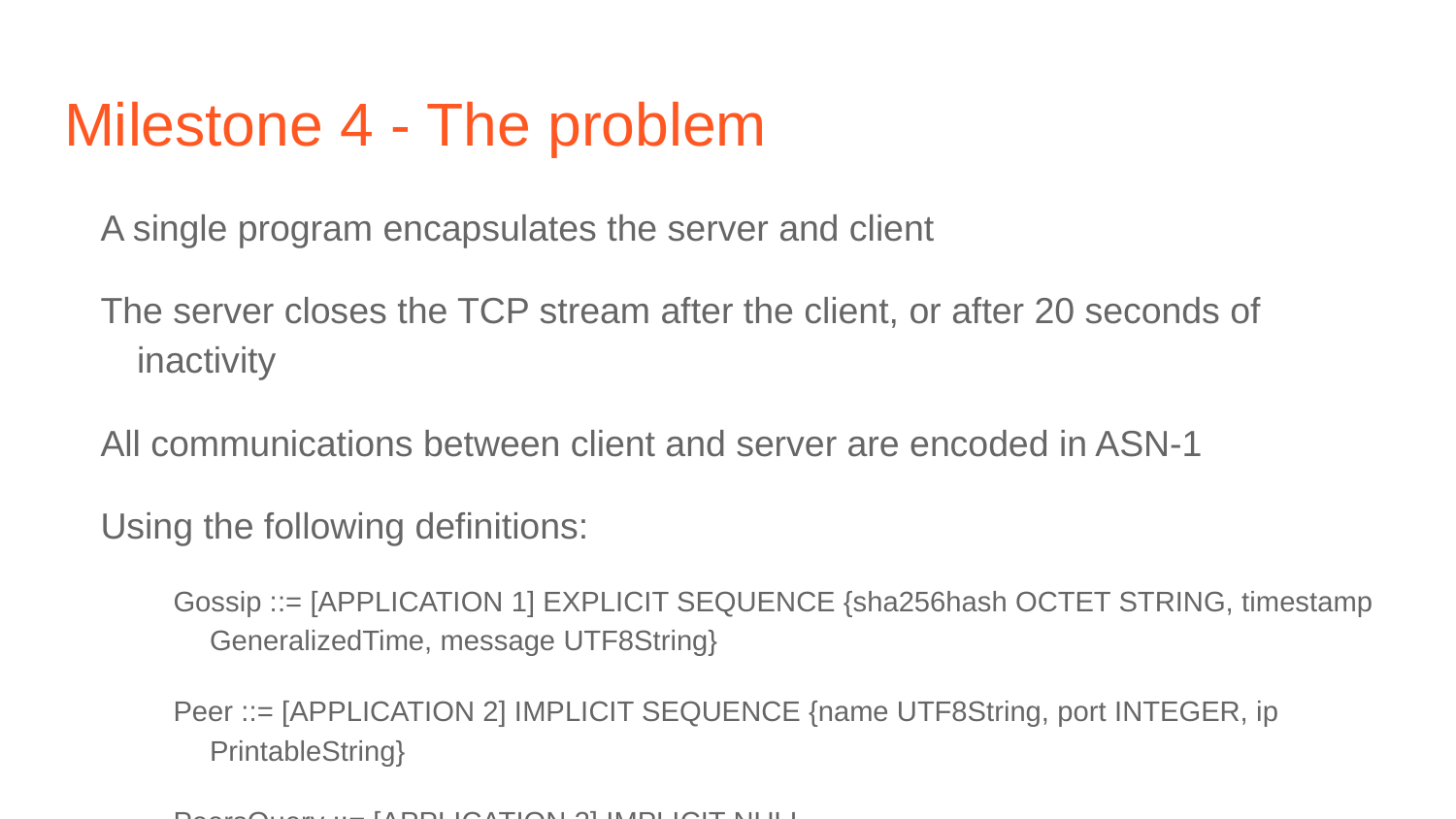

# Milestone 4 - The problem
A single program encapsulates the server and client
The server closes the TCP stream after the client, or after 20 seconds of inactivity
All communications between client and server are encoded in ASN-1
Using the following definitions:
Gossip ::= [APPLICATION 1] EXPLICIT SEQUENCE {sha256hash OCTET STRING, timestamp GeneralizedTime, message UTF8String}
Peer ::= [APPLICATION 2] IMPLICIT SEQUENCE {name UTF8String, port INTEGER, ip PrintableString}
PeersQuery ::= [APPLICATION 3] IMPLICIT NULL
PeersAnswer ::= [1] EXPLICIT SEQUENCE OF Peer
UTF8String ::= [UNIVERSAL 12] IMPLICIT OCTET STRING
PrintableString ::= [UNIVERSAL 19] IMPLICIT OCTET STRING